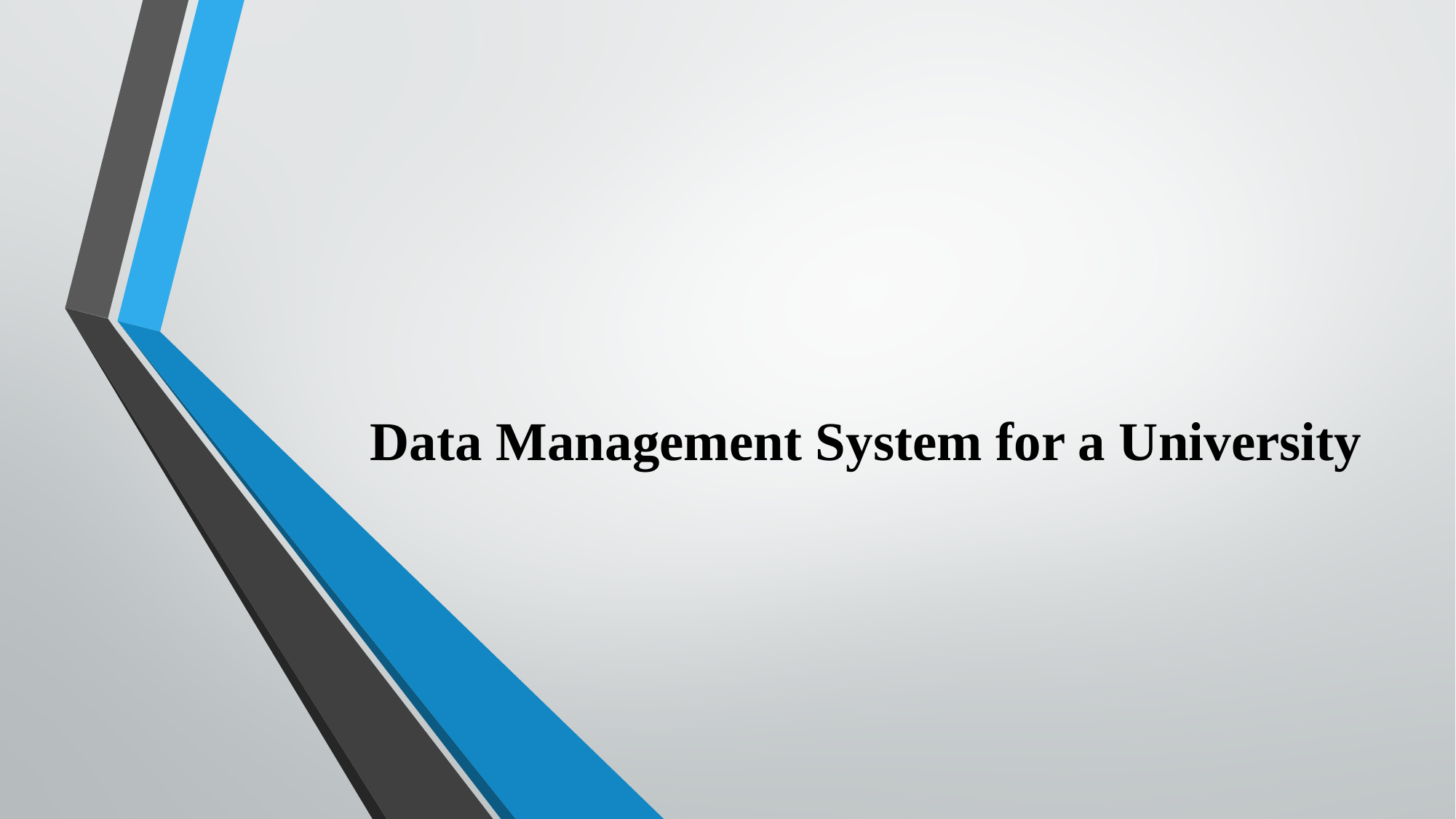

# Data Management System for a University